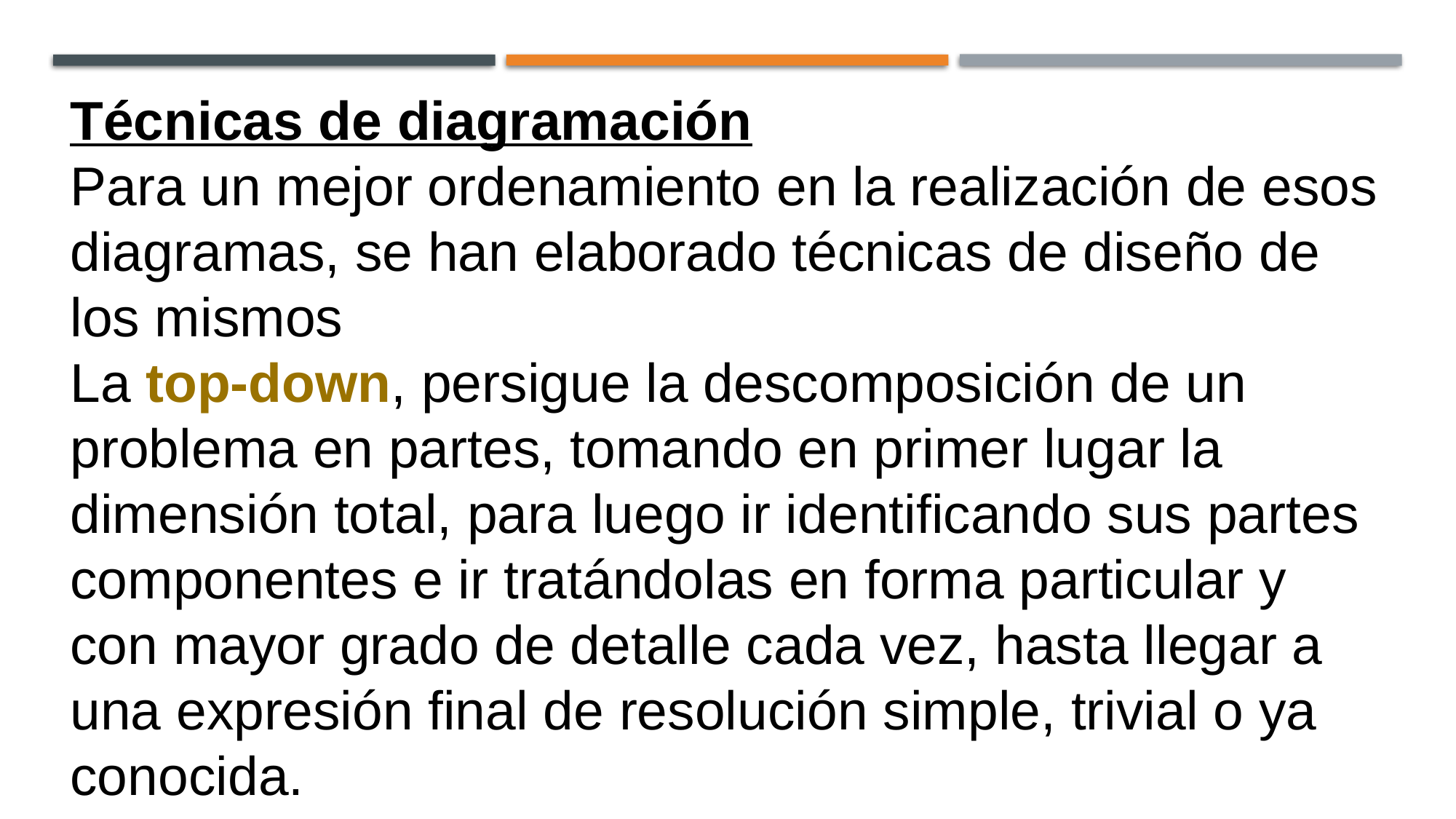

Técnicas de diagramación
Para un mejor ordenamiento en la realización de esos diagramas, se han elaborado técnicas de diseño de los mismos
La top-down, persigue la descomposición de un problema en partes, tomando en primer lugar la dimensión total, para luego ir identificando sus partes componentes e ir tratándolas en forma particular y con mayor grado de detalle cada vez, hasta llegar a una expresión final de resolución simple, trivial o ya conocida.